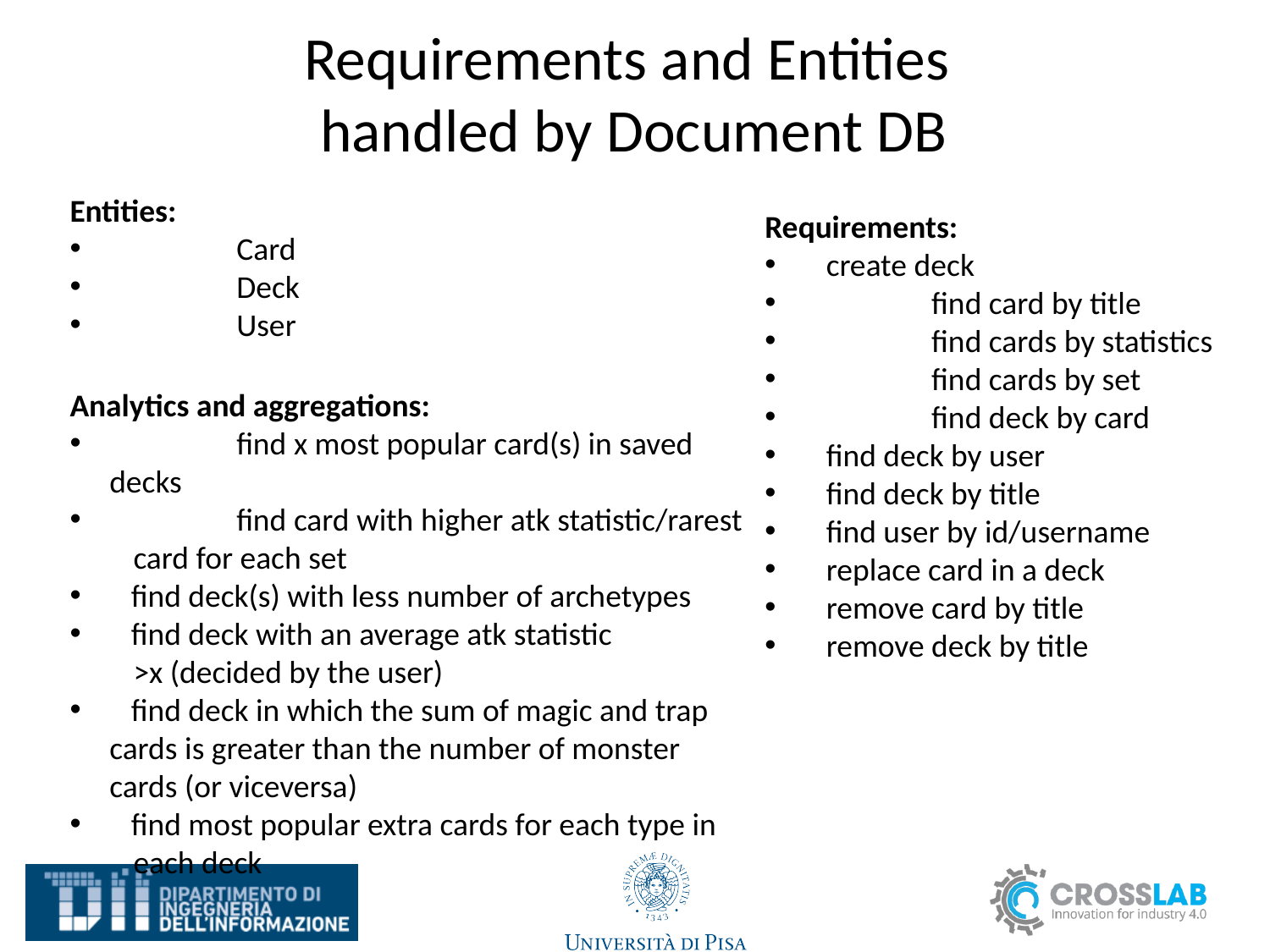

# Requirements and Entities handled by Document DB
Entities:
	Card
	Deck
	User

Analytics and aggregations:
	find x most popular card(s) in saved decks
	find card with higher atk statistic/rarest
card for each set
   find deck(s) with less number of archetypes
   find deck with an average atk statistic
>x (decided by the user)
   find deck in which the sum of magic and trap 	cards is greater than the number of monster 	cards (or viceversa)
   find most popular extra cards for each type in
each deck

Requirements:
   create deck
	find card by title
	find cards by statistics
	find cards by set
	find deck by card
   find deck by user
   find deck by title
   find user by id/username
   replace card in a deck
   remove card by title
   remove deck by title